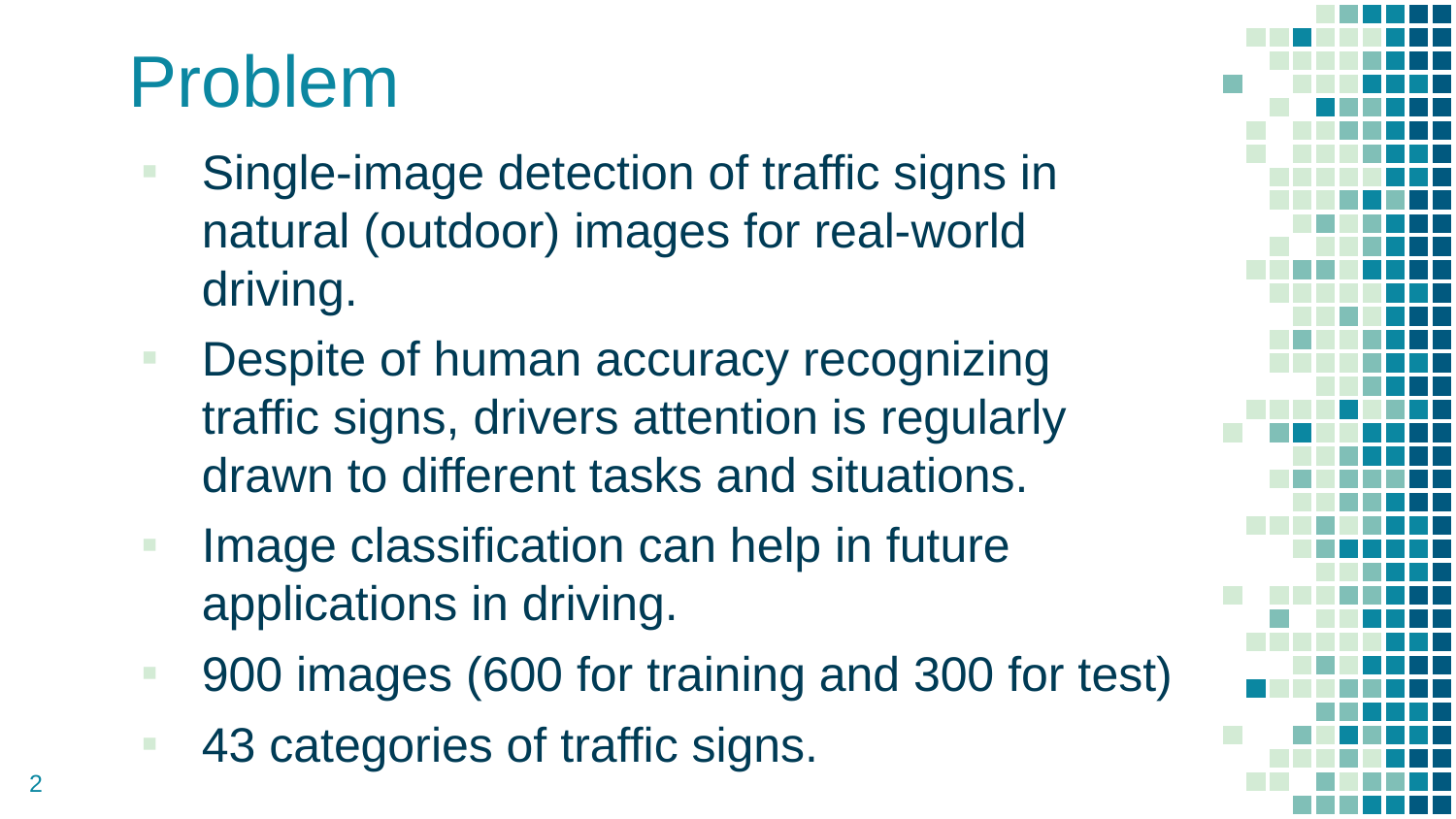

# Problem
Single-image detection of traffic signs in natural (outdoor) images for real-world driving.
Despite of human accuracy recognizing traffic signs, drivers attention is regularly drawn to different tasks and situations.
Image classification can help in future applications in driving.
900 images (600 for training and 300 for test)
43 categories of traffic signs.

2